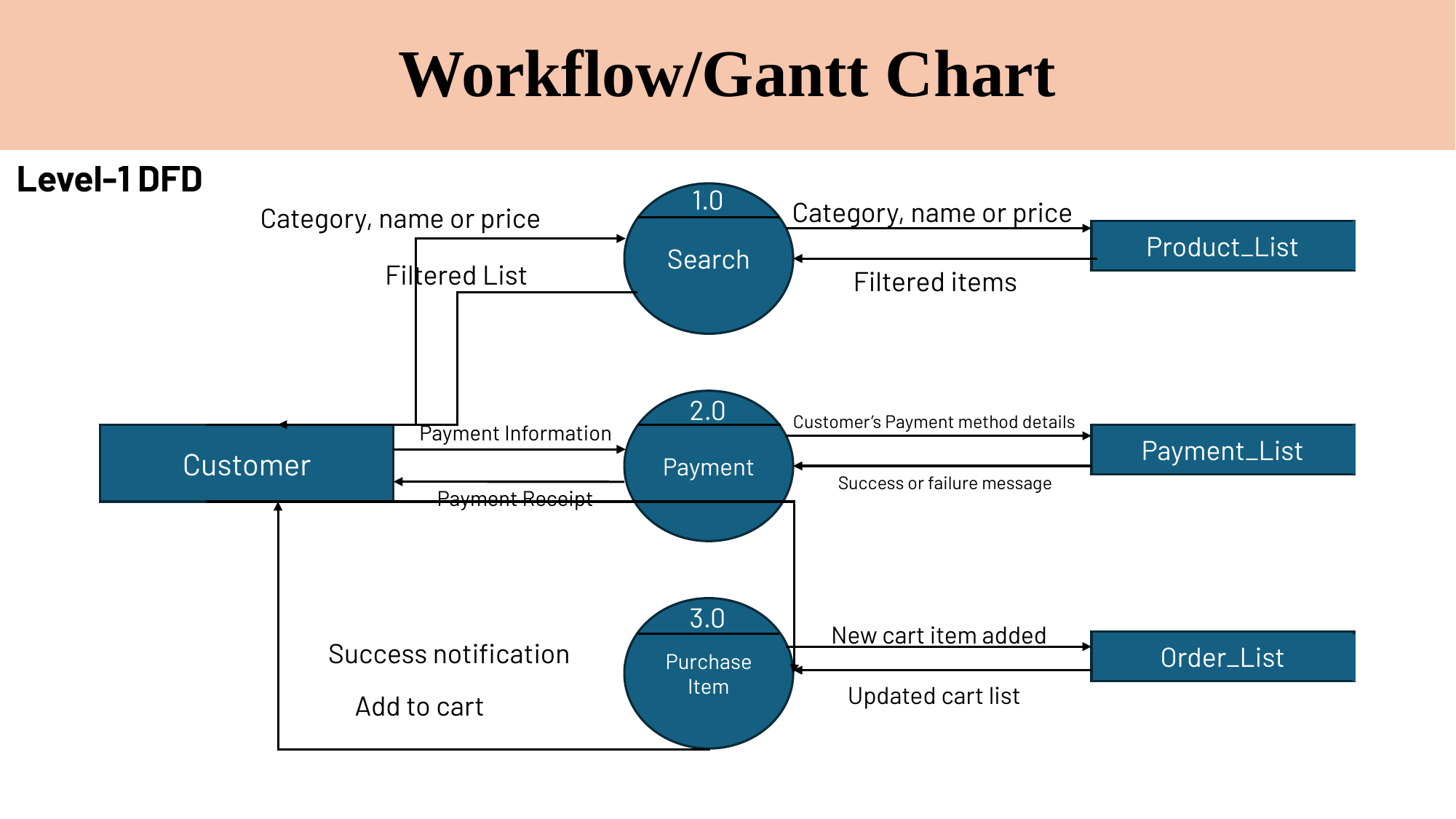

# Workflow/Gantt Chart
Level-1 DFD
1.0
Search
Category, name or price
Category, name or price
Product_List
Filtered List
Filtered items
2.0
Payment
Customer’s Payment method details
Payment Information
Payment_List
Customer
Success or failure message
Payment Receipt
3.0
Purchase
Item
New cart item added
Success notification
Order_List
Updated cart list
Add to cart